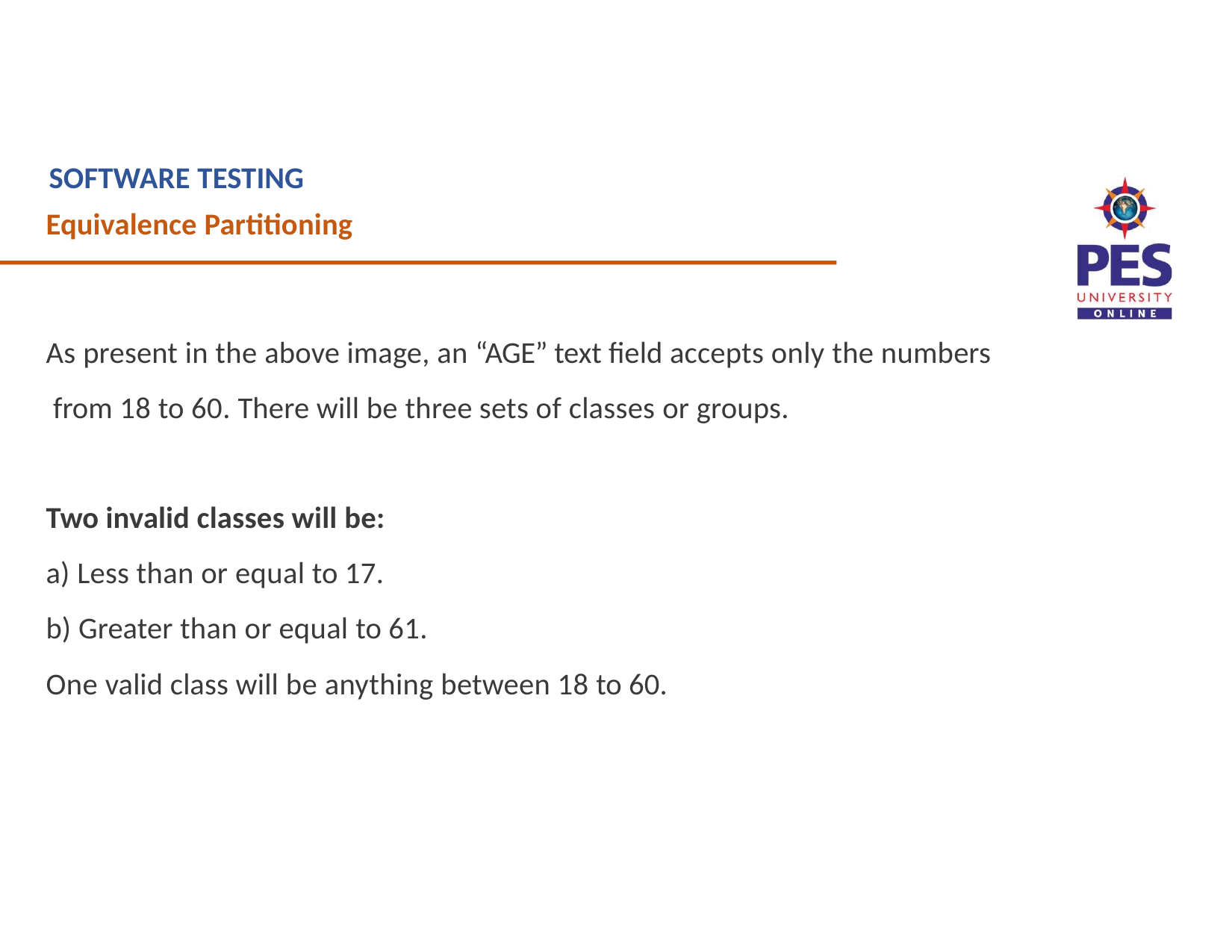

SOFTWARE TESTING
Equivalence Partitioning

As present in the above image, an “AGE” text field accepts only the numbers  from 18 to 60. There will be three sets of classes or groups.

Two invalid classes will be:
Less than or equal to 17.
Greater than or equal to 61.
One valid class will be anything between 18 to 60.